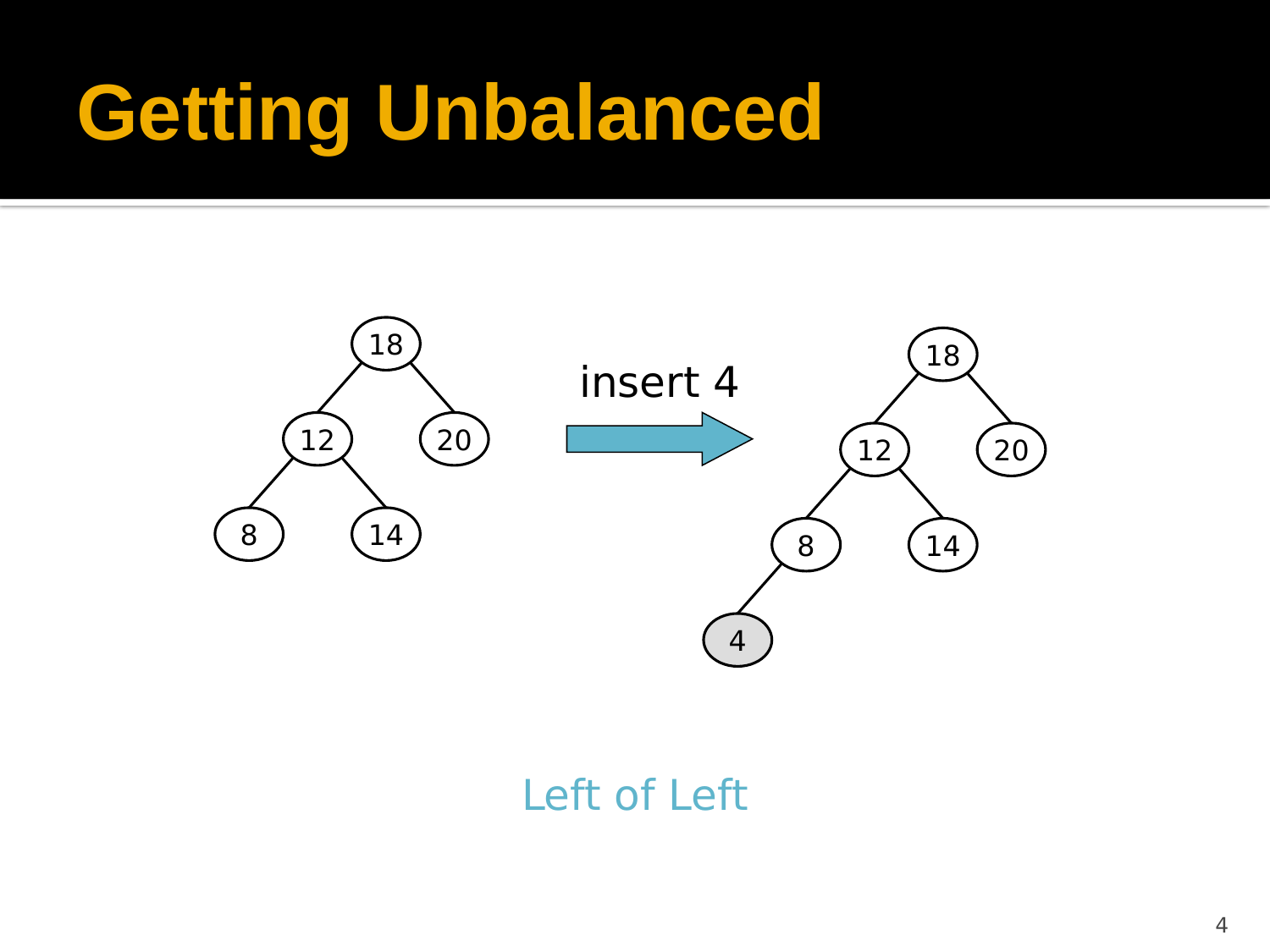

# Getting Unbalanced
18
18
insert 4
12
20

12
20
8
14
8
14
4
Left of Left
4